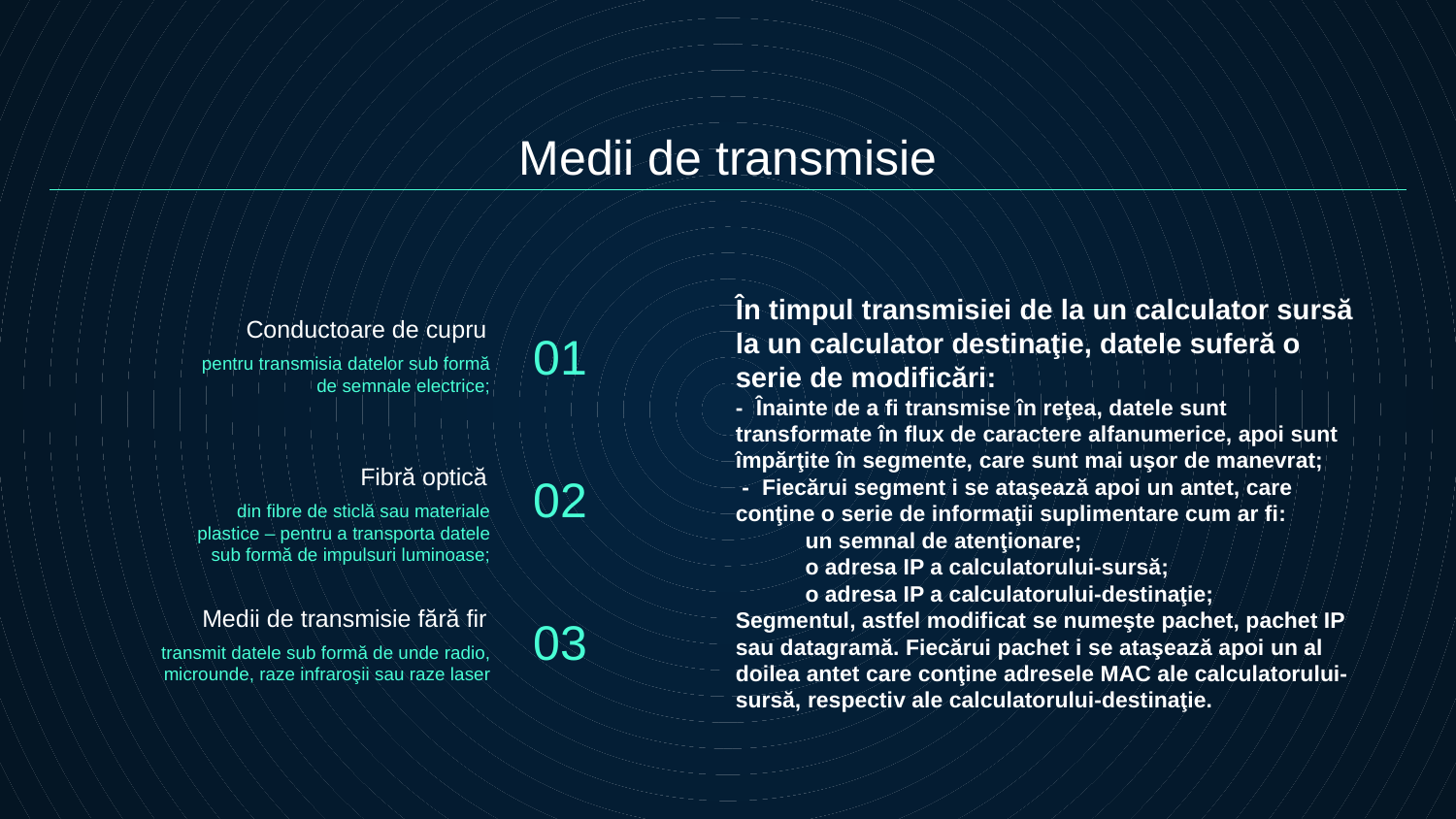

# Medii de transmisie
În timpul transmisiei de la un calculator sursă la un calculator destinaţie, datele suferă o serie de modificări:
-  Înainte de a fi transmise în reţea, datele sunt transformate în flux de caractere alfanumerice, apoi sunt împărţite în segmente, care sunt mai uşor de manevrat;
 -  Fiecărui segment i se ataşează apoi un antet, care conţine o serie de informaţii suplimentare cum ar fi:
           un semnal de atenţionare;
           o adresa IP a calculatorului-sursă;
           o adresa IP a calculatorului-destinaţie;
Segmentul, astfel modificat se numeşte pachet, pachet IP sau datagramă. Fiecărui pachet i se ataşează apoi un al doilea antet care conţine adresele MAC ale calculatorului-sursă, respectiv ale calculatorului-destinaţie.
01
Conductoare de cupru
pentru transmisia datelor sub formă de semnale electrice;
02
Fibră optică
din fibre de sticlă sau materiale plastice – pentru a transporta datele sub formă de impulsuri luminoase;
03
Medii de transmisie fără fir
transmit datele sub formă de unde radio, microunde, raze infraroşii sau raze laser